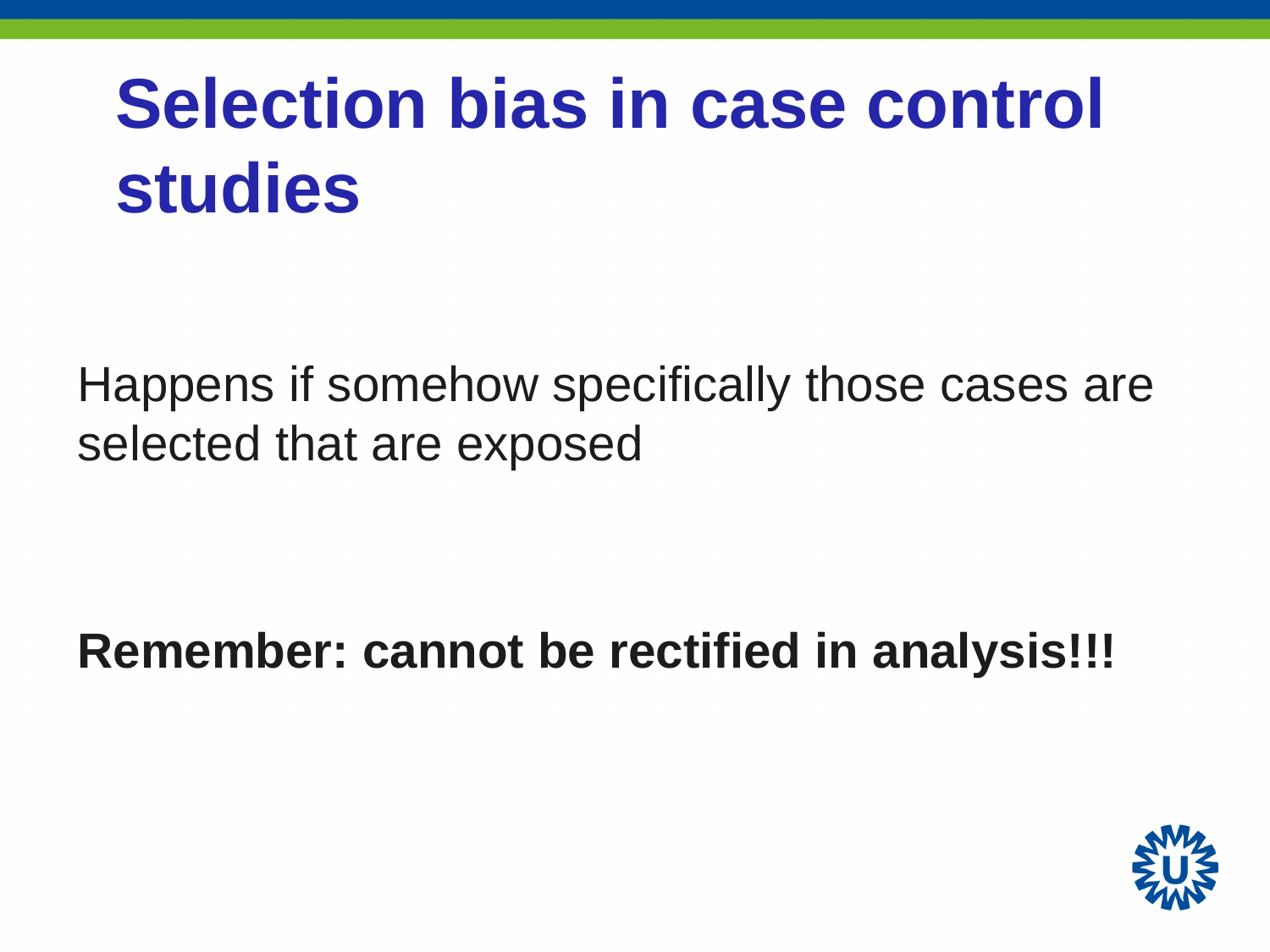

# Selection bias in case control studies
Happens if somehow specifically those cases are selected that are exposed

Remember: cannot be rectified in analysis!!!